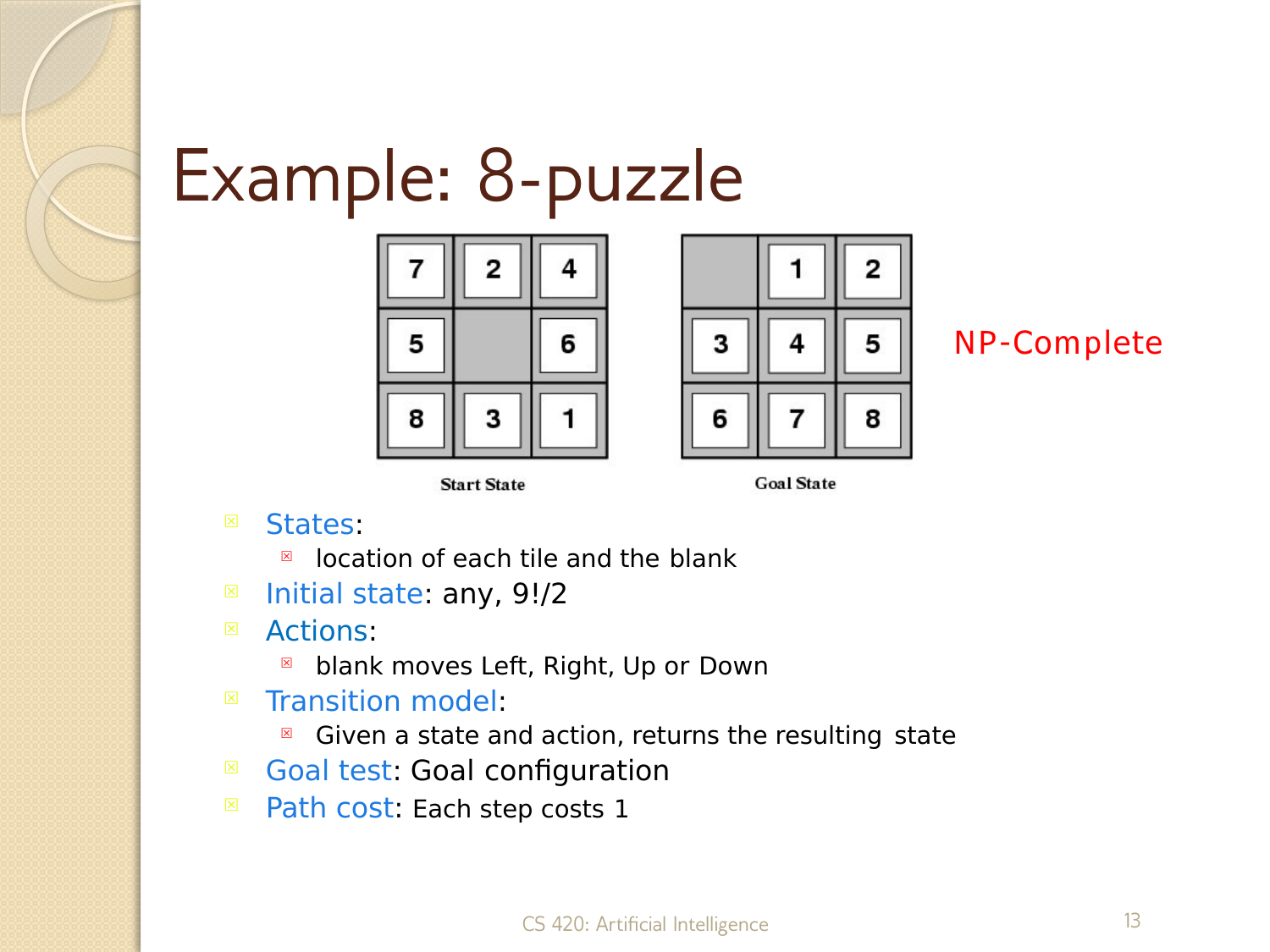

# Example: 8-puzzle

NP-Complete
States:
location of each tile and the blank
Initial state: any, 9!/2
Actions:
blank moves Left, Right, Up or Down
Transition model:
Given a state and action, returns the resulting state
Goal test: Goal configuration
Path cost: Each step costs 1
13
CS 420: Artificial Intelligence